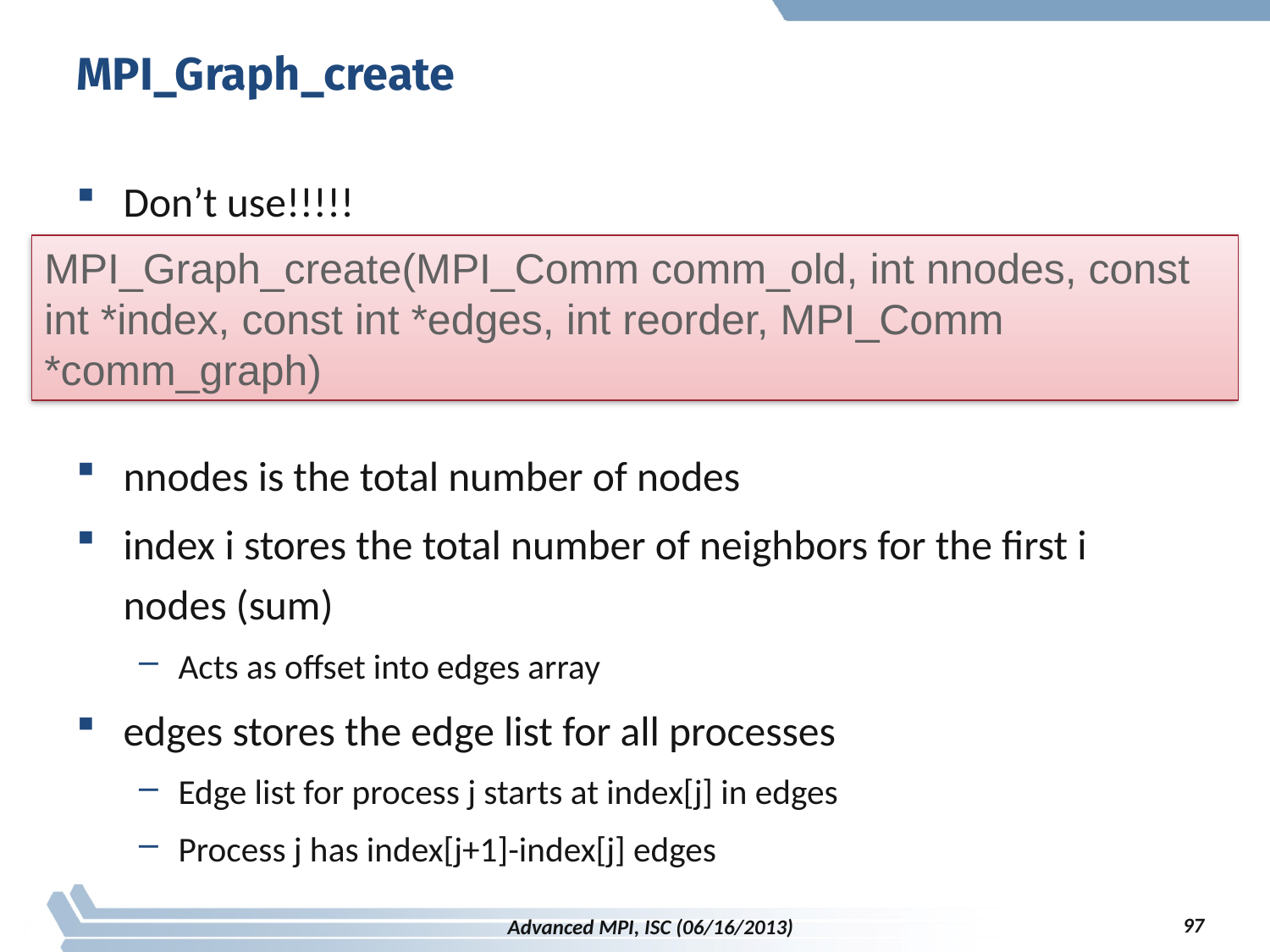

# MPI_Graph_create
Don’t use!!!!!

nnodes is the total number of nodes
index i stores the total number of neighbors for the first i nodes (sum)
Acts as offset into edges array
edges stores the edge list for all processes
Edge list for process j starts at index[j] in edges
Process j has index[j+1]-index[j] edges
MPI_Graph_create(MPI_Comm comm_old, int nnodes, const int *index, const int *edges, int reorder, MPI_Comm *comm_graph)
97
Advanced MPI, ISC (06/16/2013)